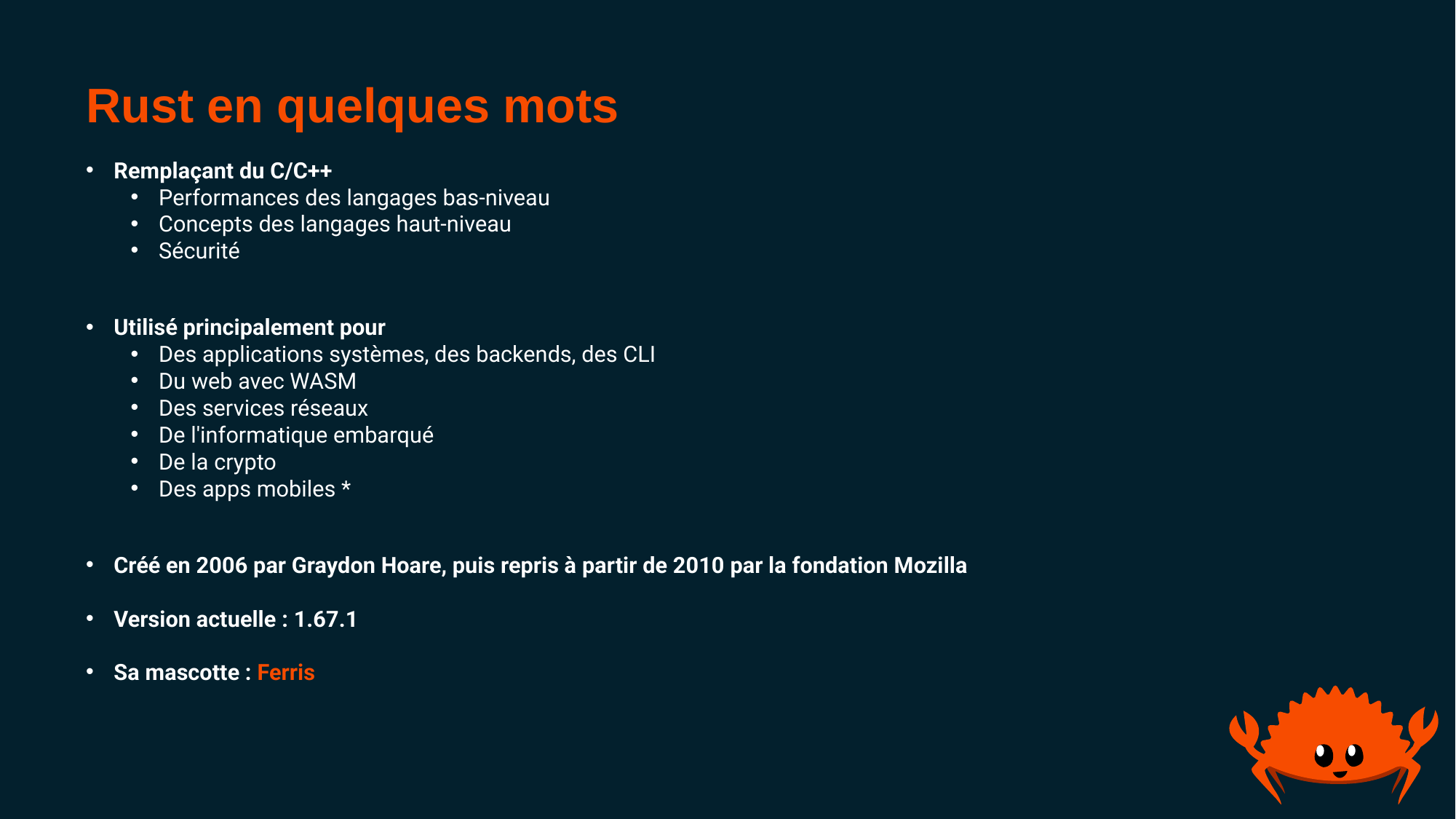

# Rust en quelques mots
Remplaçant du C/C++
Performances des langages bas-niveau
Concepts des langages haut-niveau
Sécurité

Utilisé principalement pour
Des applications systèmes, des backends, des CLI
Du web avec WASM
Des services réseaux
De l'informatique embarqué
De la crypto
Des apps mobiles *

Créé en 2006 par Graydon Hoare, puis repris à partir de 2010 par la fondation Mozilla

Version actuelle : 1.67.1

Sa mascotte : Ferris